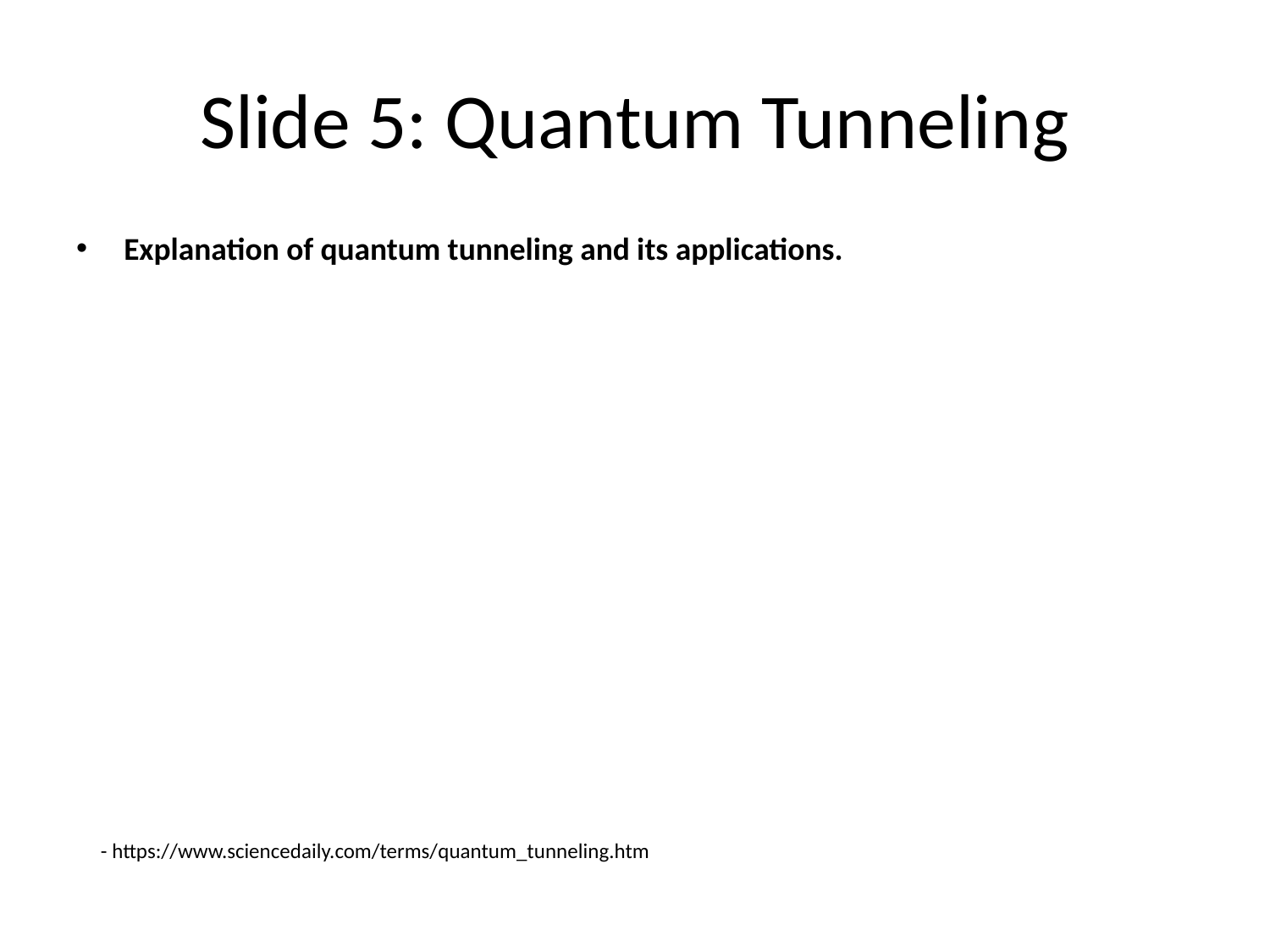

# Slide 5: Quantum Tunneling
Explanation of quantum tunneling and its applications.

- https://www.sciencedaily.com/terms/quantum_tunneling.htm